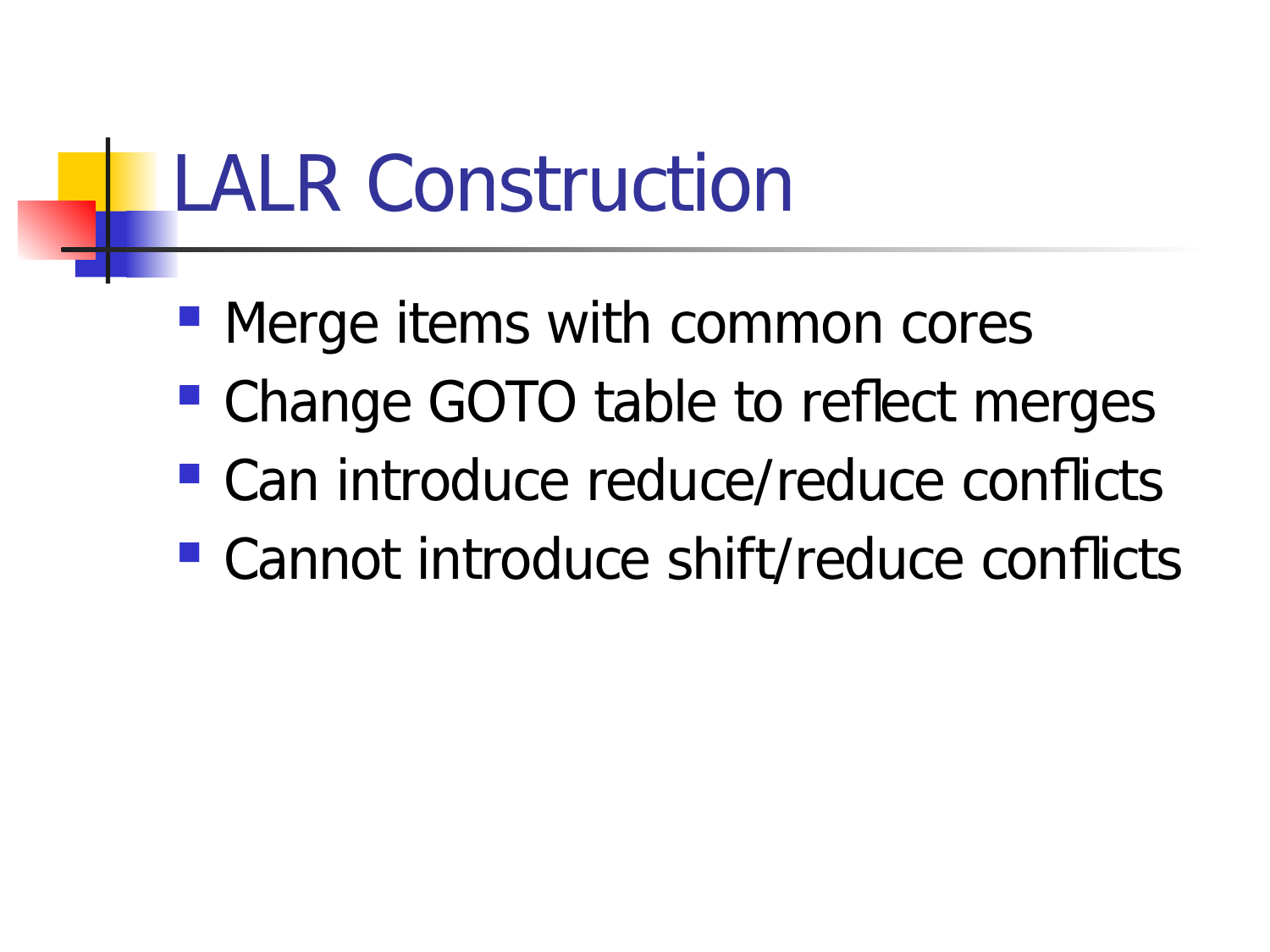

# LALR Construction
Merge items with common cores
Change GOTO table to reflect merges
Can introduce reduce/reduce conflicts
Cannot introduce shift/reduce conflicts